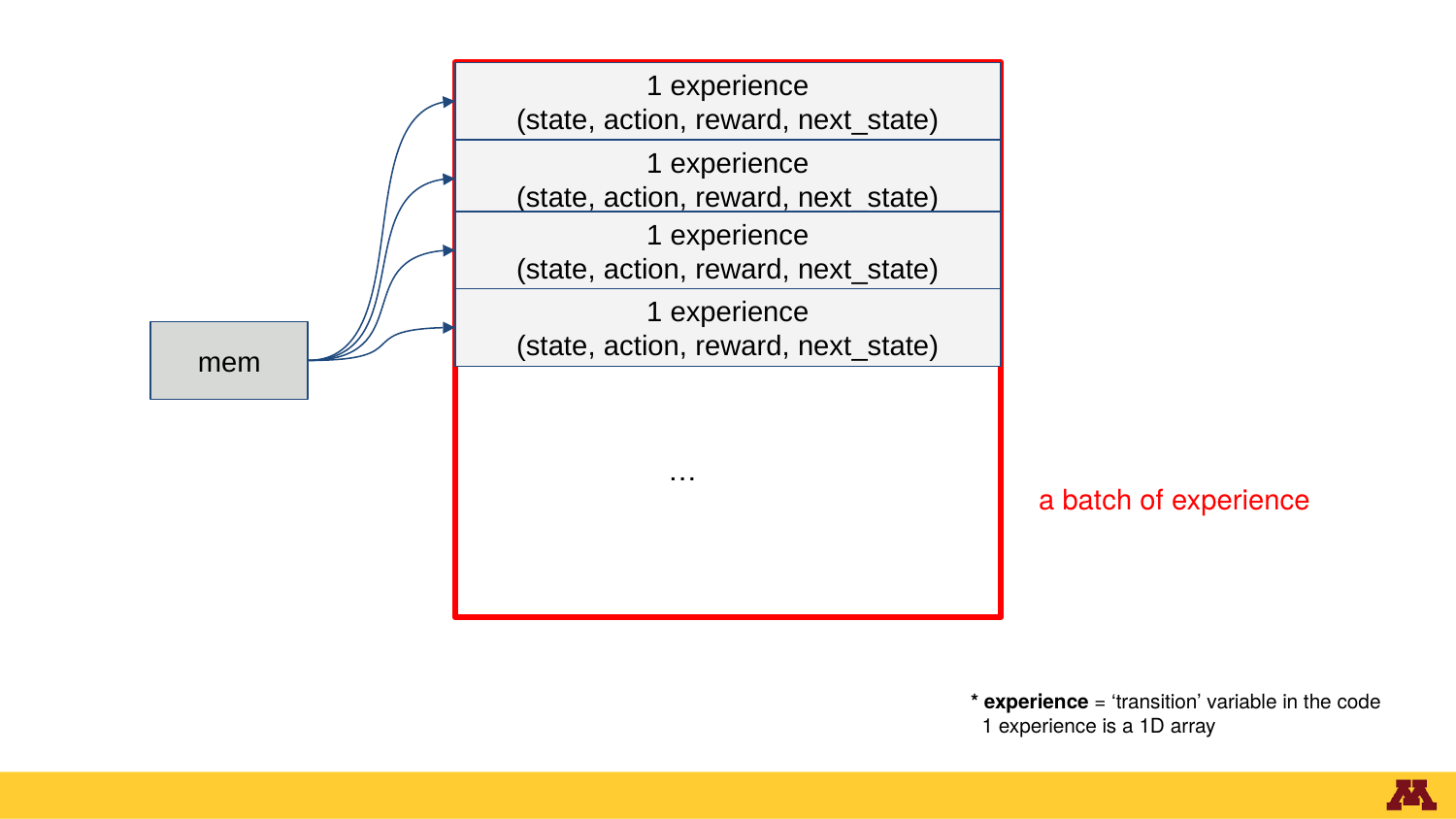

1 experience
(state, action, reward, next_state)

1 experience
(state, action, reward, next_state)
1 experience
(state, action, reward, next_state)
1 experience
(state, action, reward, next_state)
mem
…
a batch of experience
* experience = ‘transition’ variable in the code
  1 experience is a 1D array